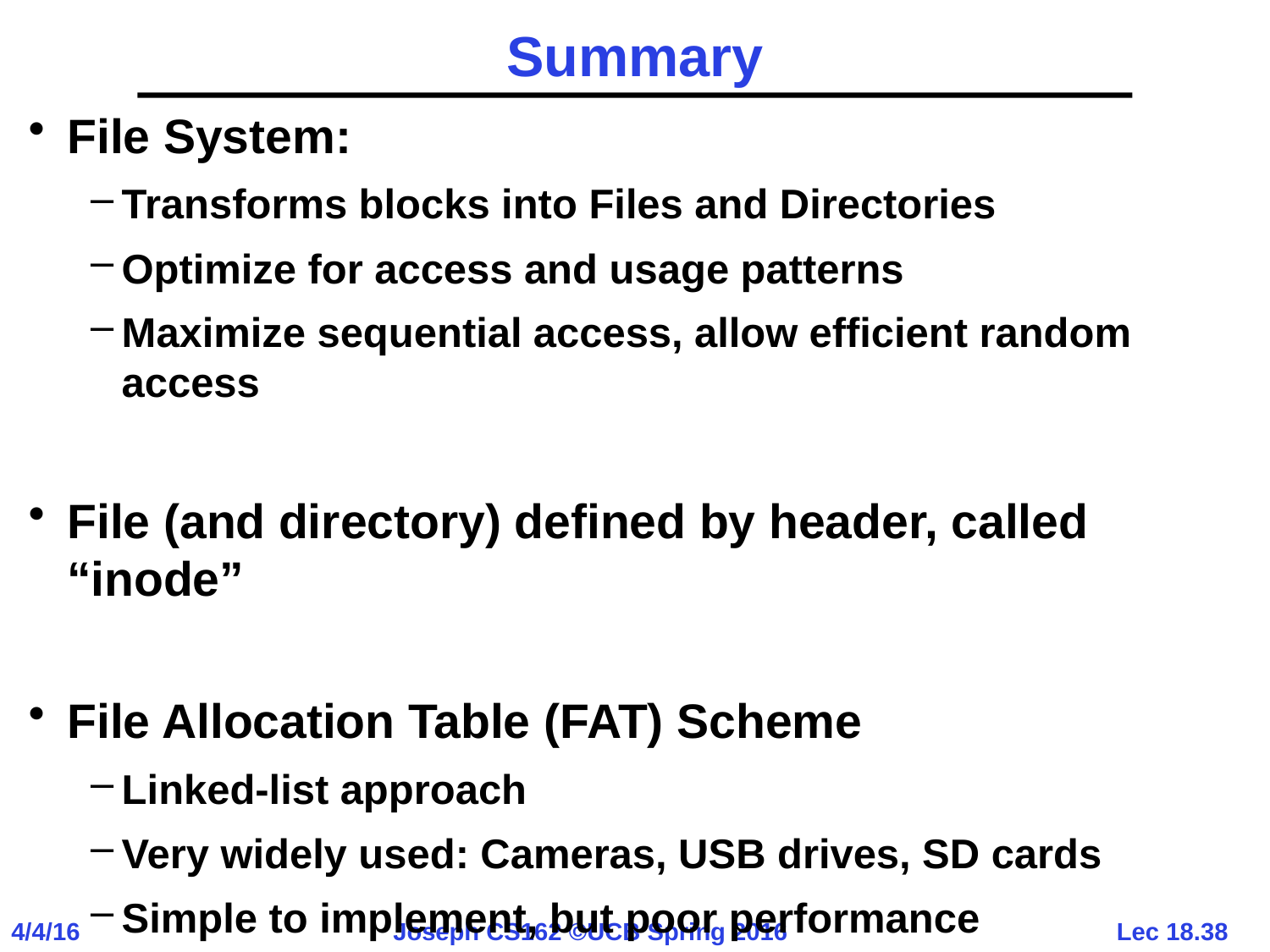

# Summary
File System:
Transforms blocks into Files and Directories
Optimize for access and usage patterns
Maximize sequential access, allow efficient random access

File (and directory) defined by header, called “inode”

File Allocation Table (FAT) Scheme
Linked-list approach
Very widely used: Cameras, USB drives, SD cards
Simple to implement, but poor performance